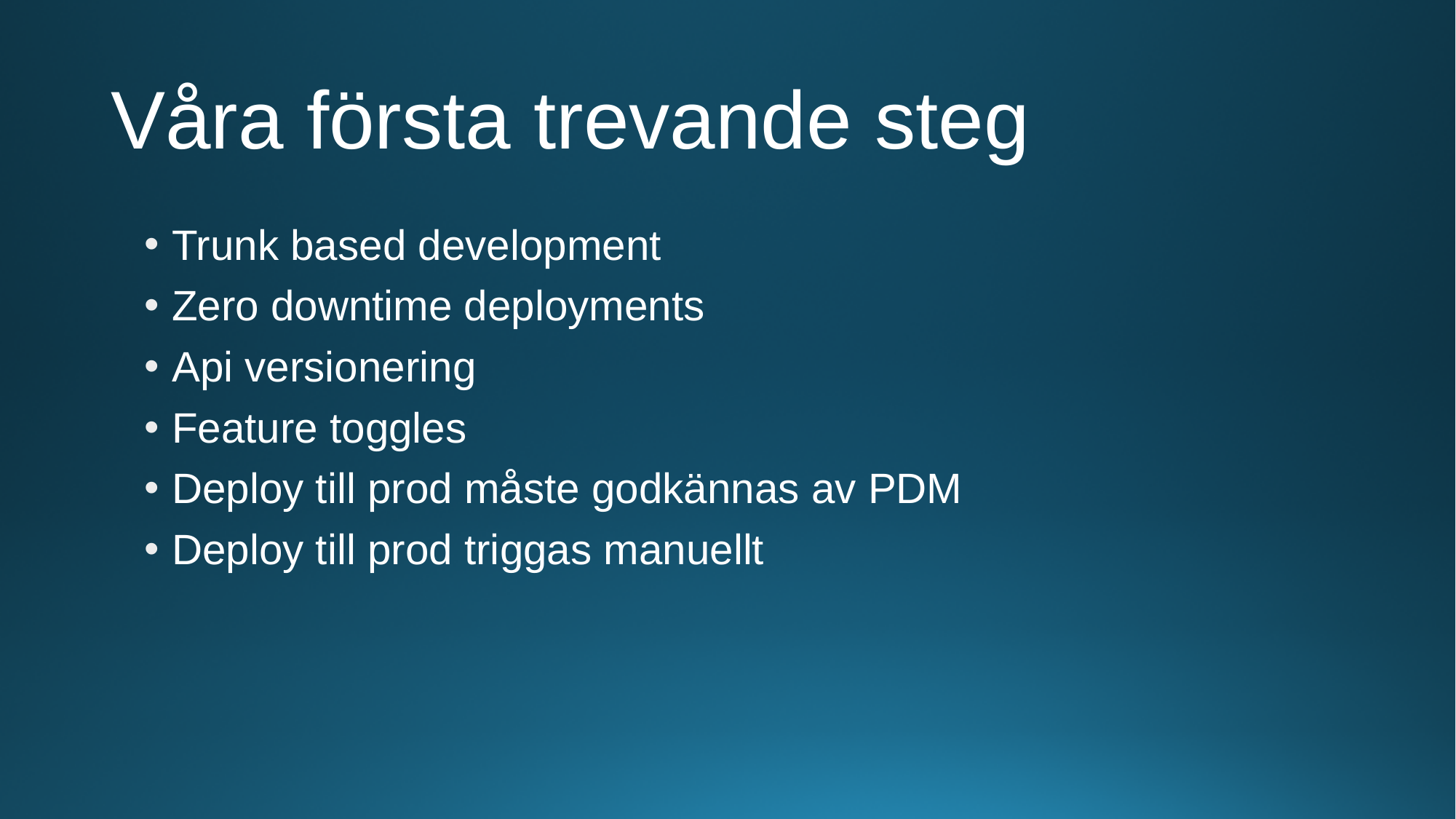

# Våra första trevande steg
Trunk based development
Zero downtime deployments
Api versionering
Feature toggles
Deploy till prod måste godkännas av PDM
Deploy till prod triggas manuellt